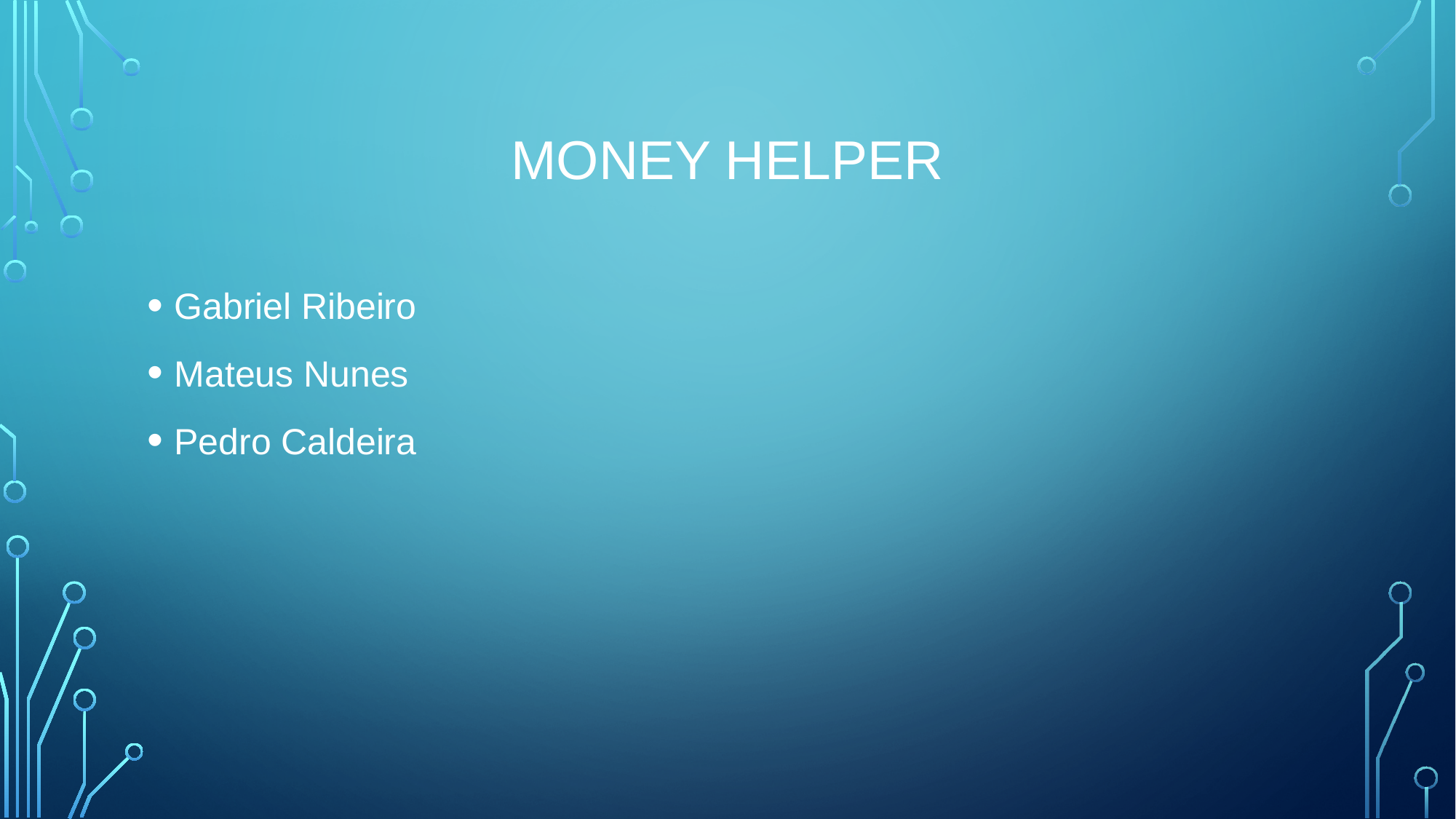

# Money helper
Gabriel Ribeiro
Mateus Nunes
Pedro Caldeira